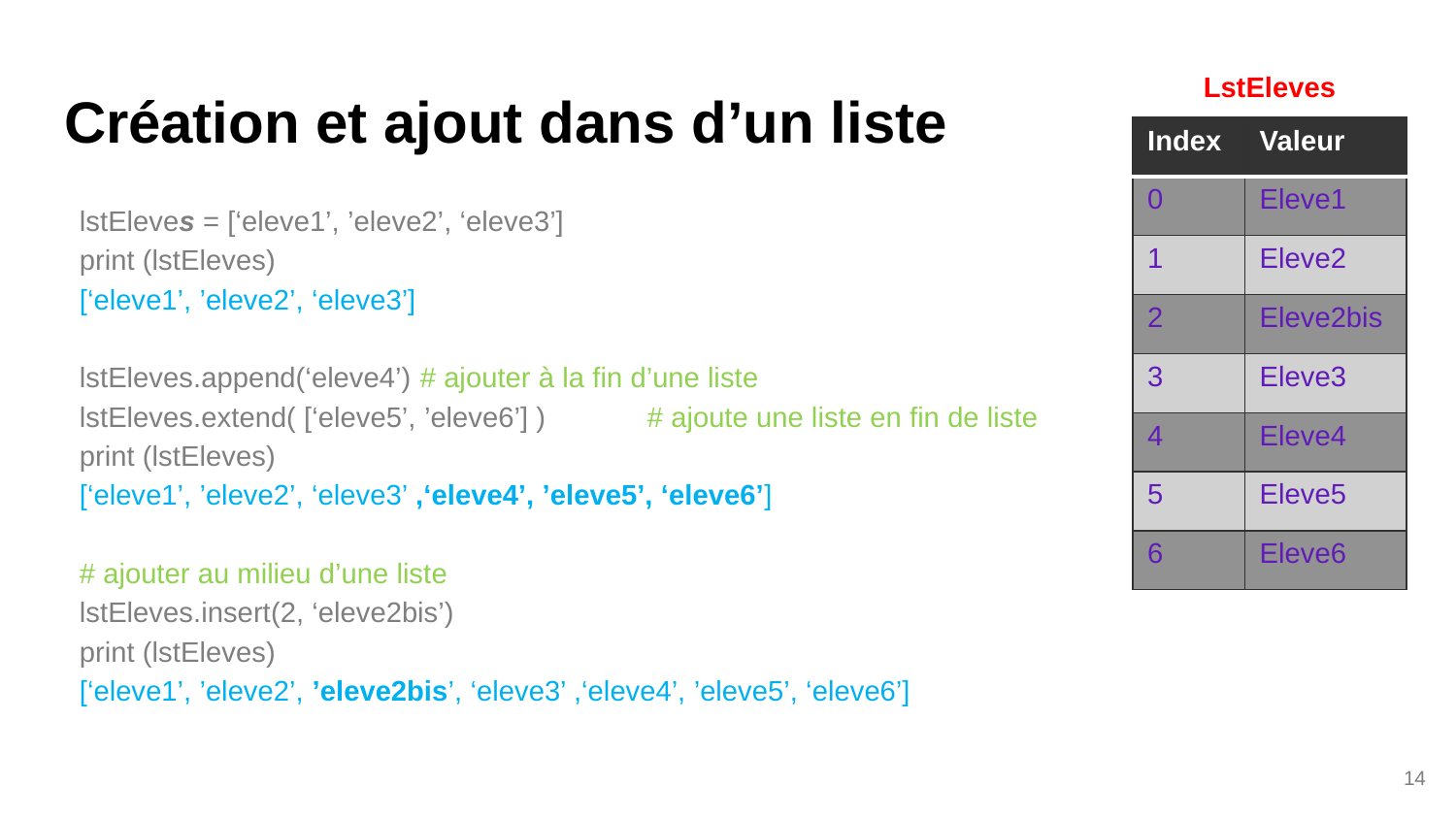

LstEleves
# Création et ajout dans d’un liste
| Index | Valeur |
| --- | --- |
| 0 | Eleve1 |
| 1 | Eleve2 |
| 2 | Eleve2bis |
| 3 | Eleve3 |
| 4 | Eleve4 |
| 5 | Eleve5 |
| 6 | Eleve6 |
lstEleves = [‘eleve1’, ’eleve2’, ‘eleve3’]
print (lstEleves)
	[‘eleve1’, ’eleve2’, ‘eleve3’]

lstEleves.append(‘eleve4’)		# ajouter à la fin d’une liste
lstEleves.extend( [‘eleve5’, ’eleve6’] ) 	# ajoute une liste en fin de liste
print (lstEleves)
	[‘eleve1’, ’eleve2’, ‘eleve3’ ,‘eleve4’, ’eleve5’, ‘eleve6’]

# ajouter au milieu d’une liste
lstEleves.insert(2, ‘eleve2bis’)
print (lstEleves)
	[‘eleve1’, ’eleve2’, ’eleve2bis’, ‘eleve3’ ,‘eleve4’, ’eleve5’, ‘eleve6’]

14